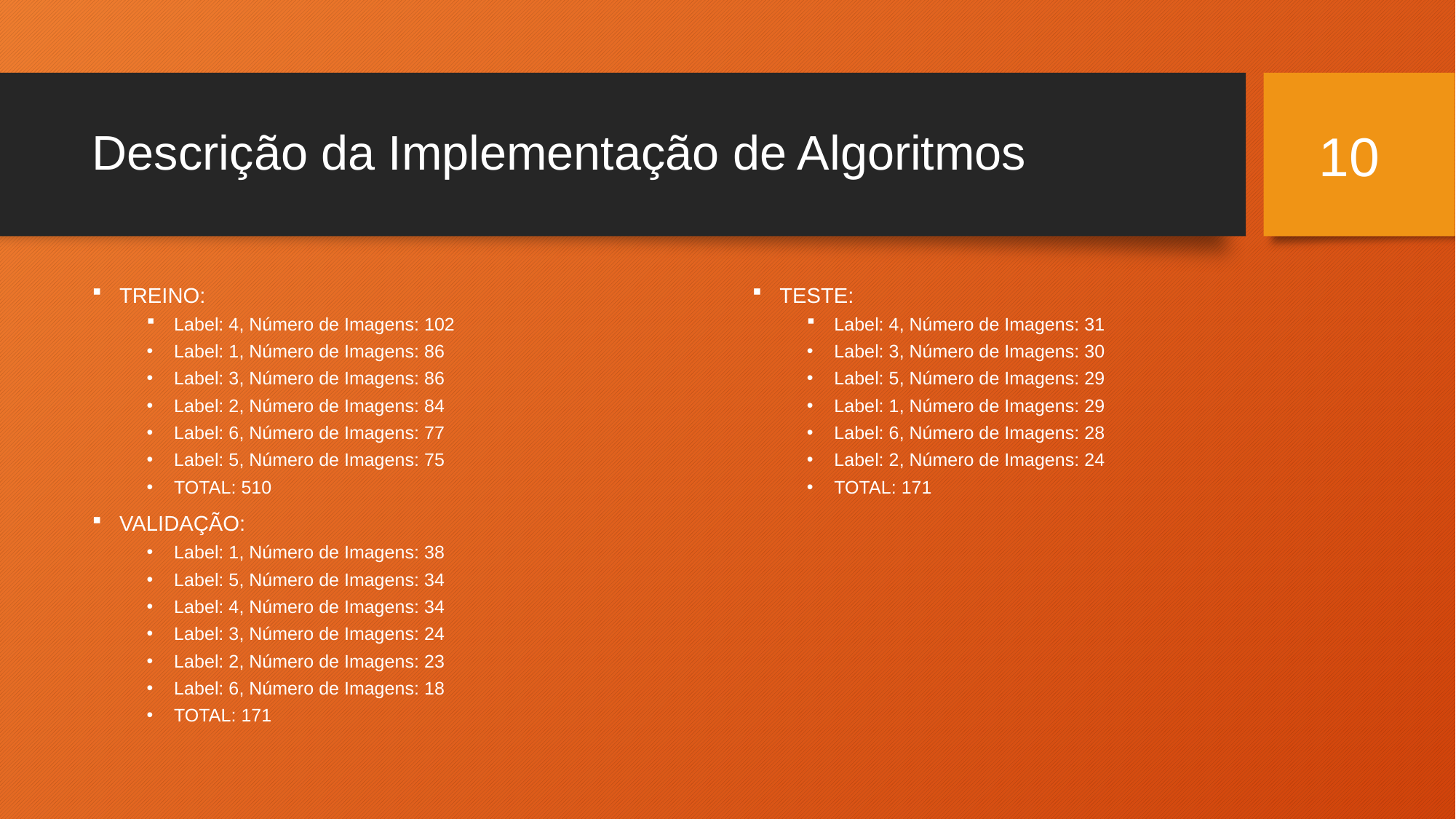

10
# Descrição da Implementação de Algoritmos
TREINO:
Label: 4, Número de Imagens: 102
Label: 1, Número de Imagens: 86
Label: 3, Número de Imagens: 86
Label: 2, Número de Imagens: 84
Label: 6, Número de Imagens: 77
Label: 5, Número de Imagens: 75
TOTAL: 510
VALIDAÇÃO:
Label: 1, Número de Imagens: 38
Label: 5, Número de Imagens: 34
Label: 4, Número de Imagens: 34
Label: 3, Número de Imagens: 24
Label: 2, Número de Imagens: 23
Label: 6, Número de Imagens: 18
TOTAL: 171
TESTE:
Label: 4, Número de Imagens: 31
Label: 3, Número de Imagens: 30
Label: 5, Número de Imagens: 29
Label: 1, Número de Imagens: 29
Label: 6, Número de Imagens: 28
Label: 2, Número de Imagens: 24
TOTAL: 171